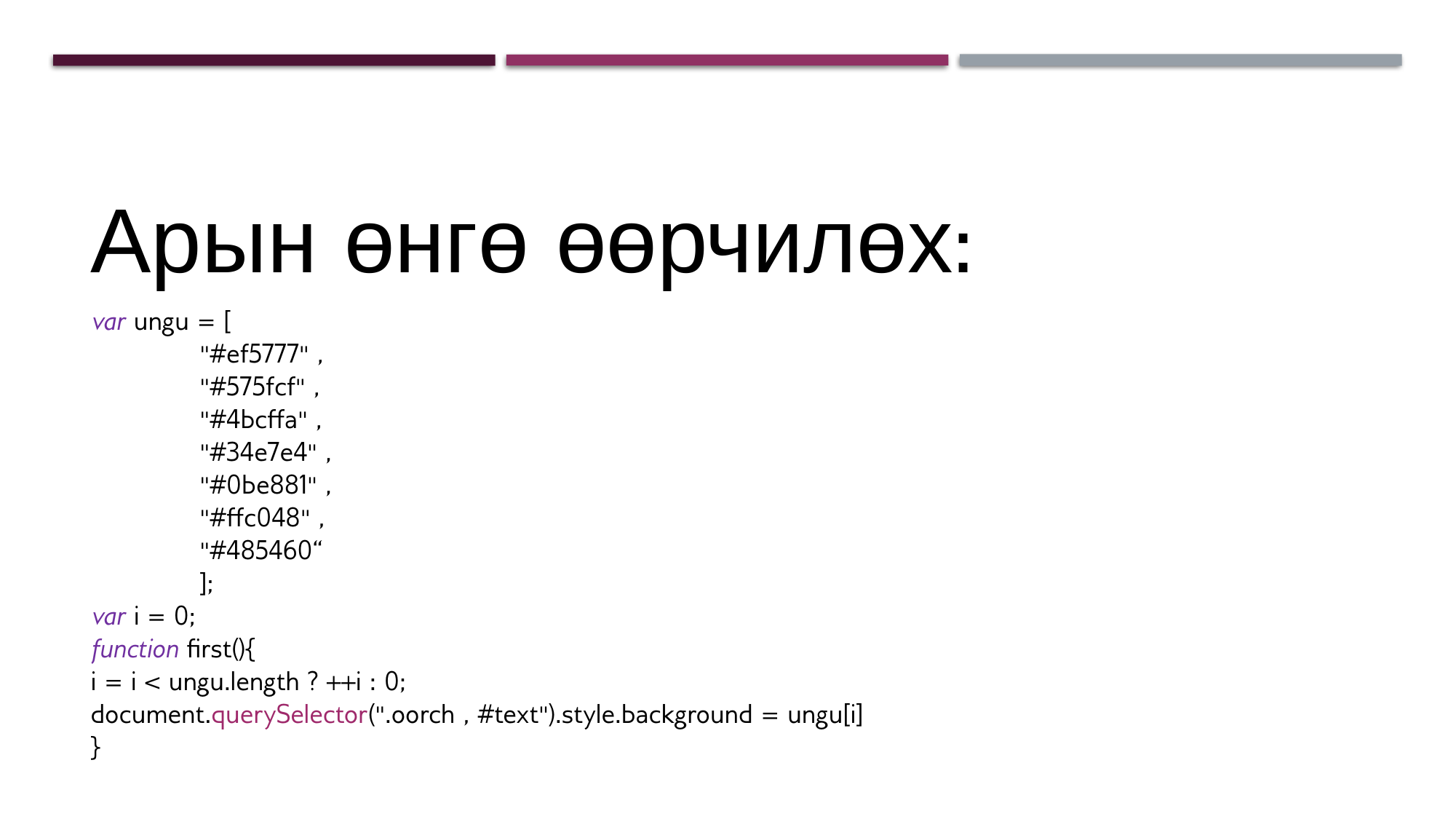

Арын өнгө өөрчилөх:
var ungu = [
	"#ef5777" ,
	"#575fcf" ,
	"#4bcffa" ,
	"#34e7e4" ,
	"#0be881" ,
	"#ffc048" ,
	"#485460“
	];
var i = 0;
function first(){
i = i < ungu.length ? ++i : 0;
document.querySelector(".oorch , #text").style.background = ungu[i]
}